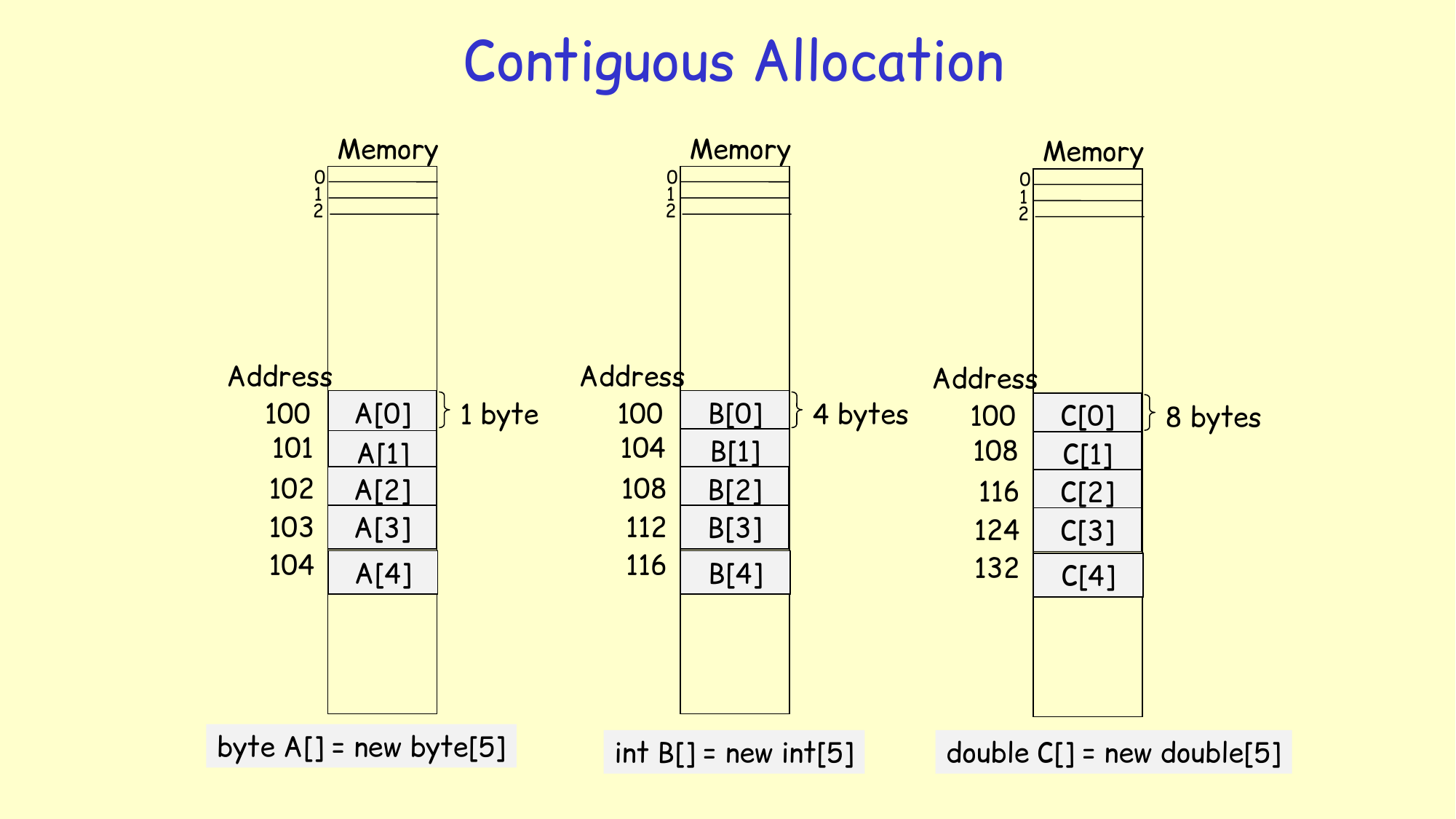

# Contiguous Allocation
Memory
0

1

2

Address
100
A[0]
1 byte

101
A[1]
102
A[2]
103
A[3]
104
A[4]
Memory
0

1

2

Address
100
B[0]
4 bytes

104
B[1]
108
B[2]
112
B[3]
116
B[4]
Memory
0

1

2

Address
100
C[0]
8 bytes

108
C[1]
116
C[2]
124
C[3]
132
C[4]
byte A[] = new byte[5]
int B[] = new int[5]
double C[] = new double[5]